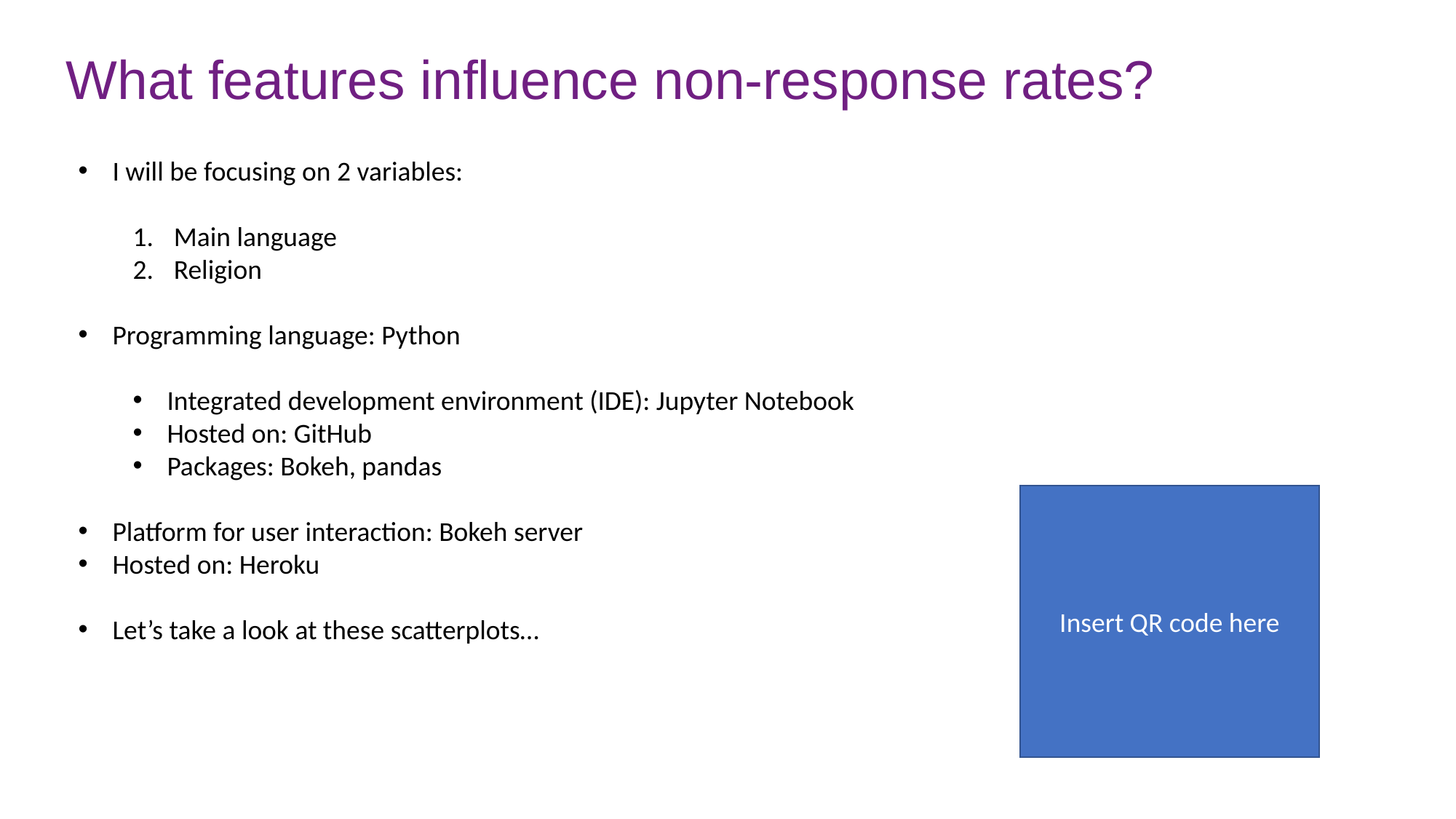

# What features influence non-response rates?
I will be focusing on 2 variables:

Main language
Religion

Programming language: Python

Integrated development environment (IDE): Jupyter Notebook
Hosted on: GitHub
Packages: Bokeh, pandas

Platform for user interaction: Bokeh server
Hosted on: Heroku

Let’s take a look at these scatterplots…

Insert QR code here